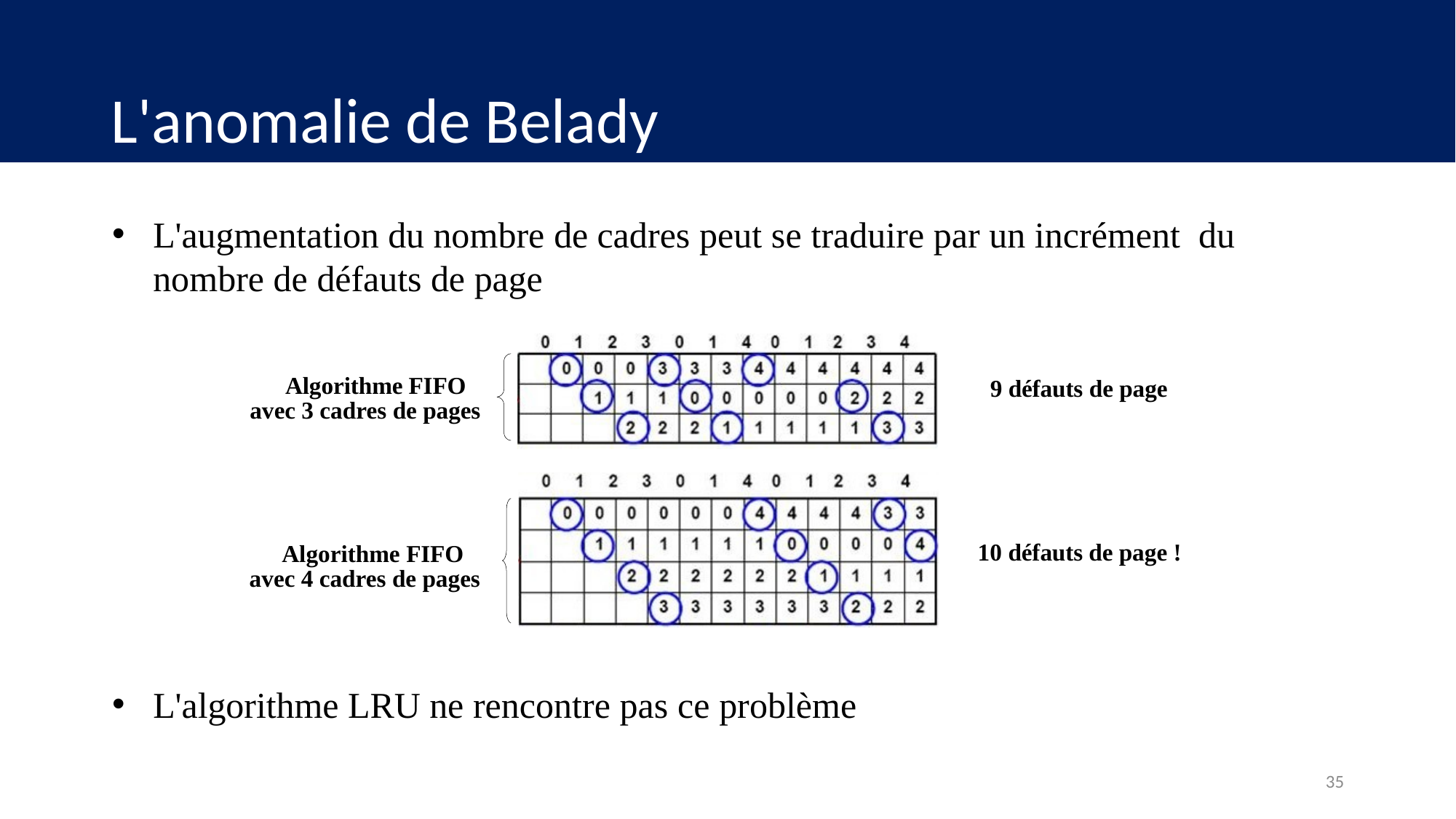

# L'anomalie de Belady
L'augmentation du nombre de cadres peut se traduire par un incrément  du nombre de défauts de page

Algorithme FIFO  avec 3 cadres de pages
9 défauts de page

10 défauts de page !
Algorithme FIFO  avec 4 cadres de pages
L'algorithme LRU ne rencontre pas ce problème
35